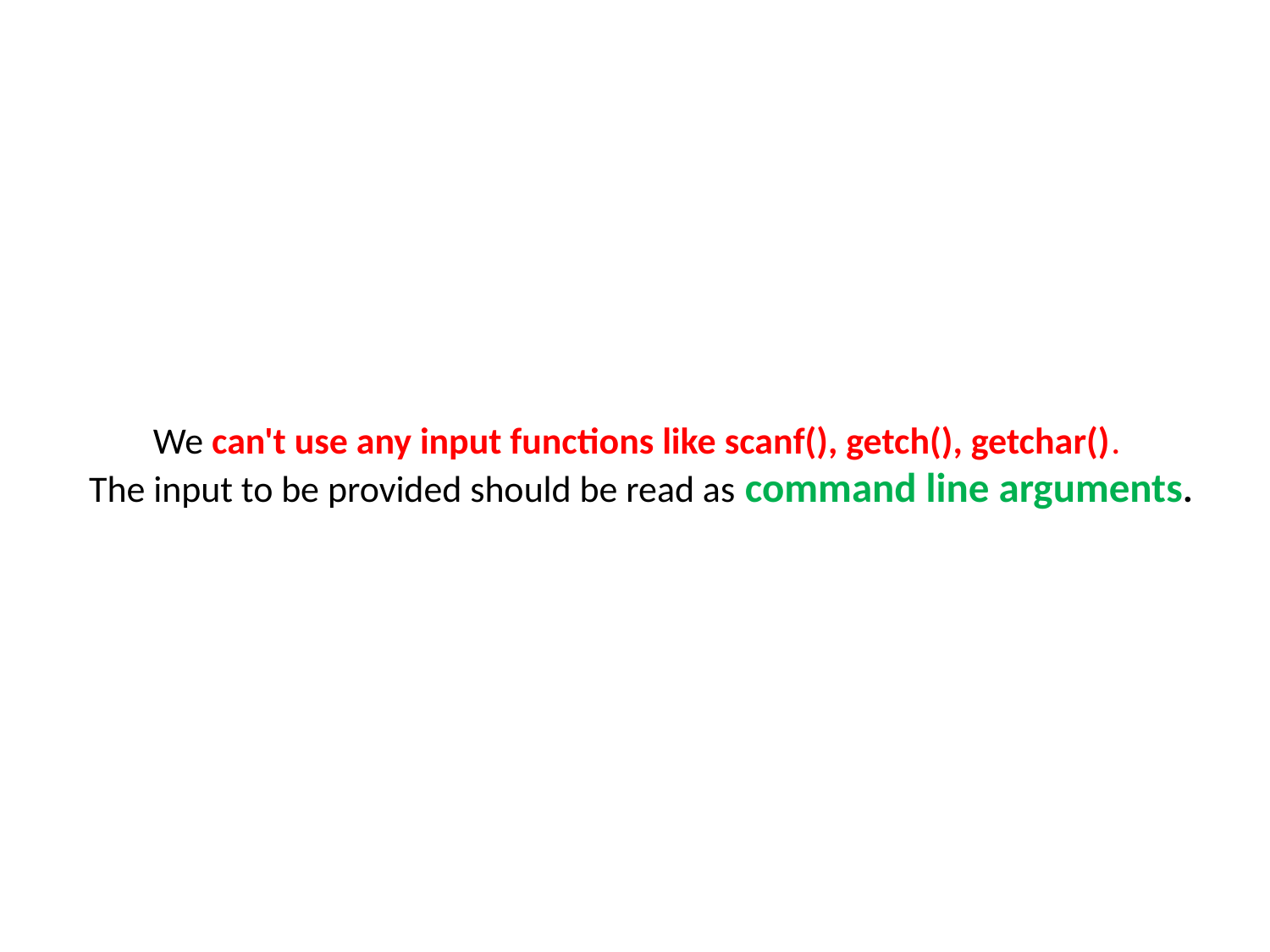

# We can't use any input functions like scanf(), getch(), getchar(). The input to be provided should be read as command line arguments.
2